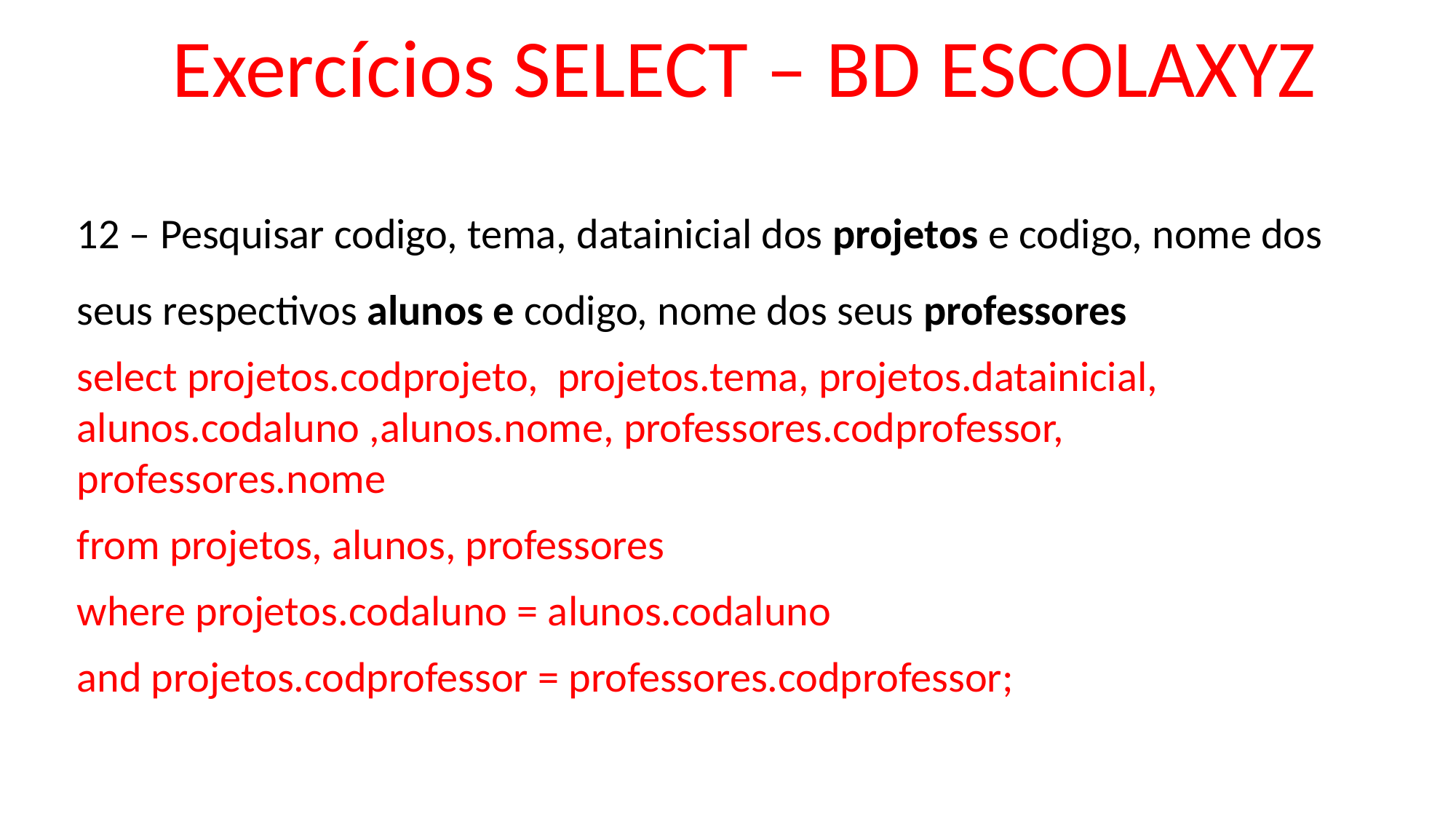

# Exercícios SELECT – BD ESCOLAXYZ
12 – Pesquisar codigo, tema, datainicial dos projetos e codigo, nome dos seus respectivos alunos e codigo, nome dos seus professores
select projetos.codprojeto,  projetos.tema, projetos.datainicial, alunos.codaluno ,alunos.nome, professores.codprofessor, professores.nome
from projetos, alunos, professores
where projetos.codaluno = alunos.codaluno
and projetos.codprofessor = professores.codprofessor;